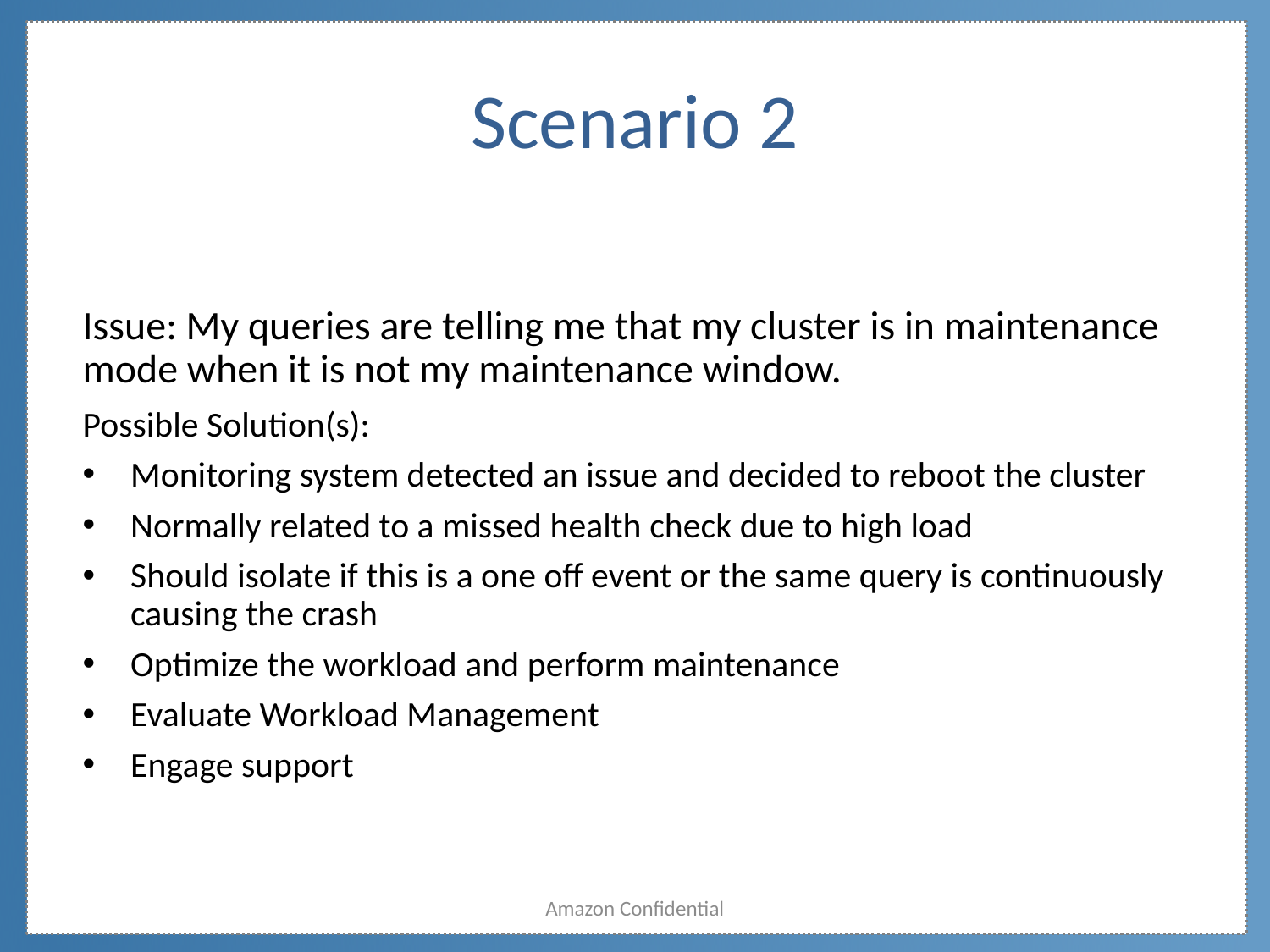

# Scenario 2
Issue: My queries are telling me that my cluster is in maintenance mode when it is not my maintenance window.
Possible Solution(s):
Monitoring system detected an issue and decided to reboot the cluster
Normally related to a missed health check due to high load
Should isolate if this is a one off event or the same query is continuously causing the crash
Optimize the workload and perform maintenance
Evaluate Workload Management
Engage support
Amazon Confidential